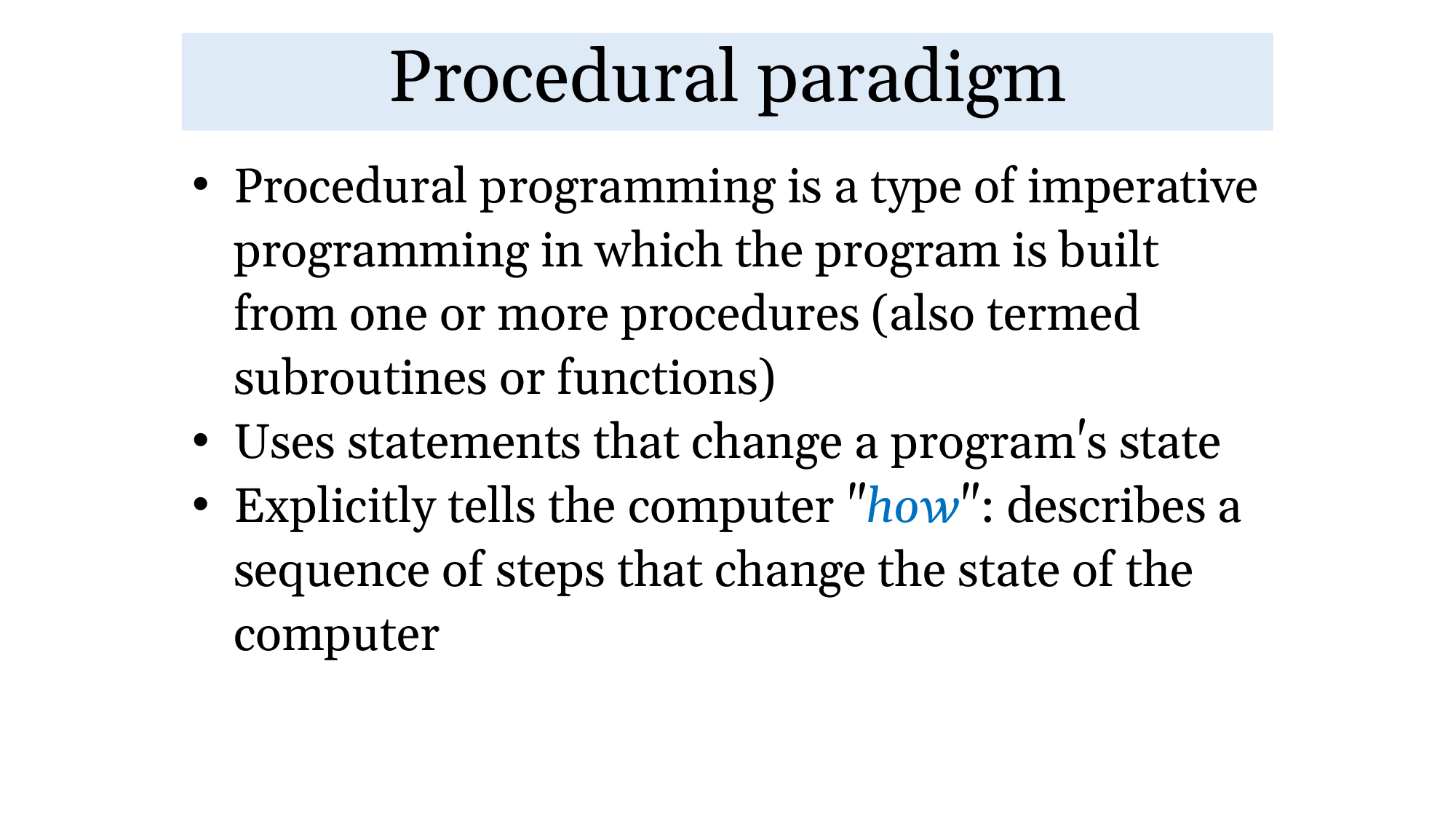

Procedural paradigm
Procedural programming is a type of imperative programming in which the program is built from one or more procedures (also termed subroutines or functions)
Uses statements that change a program's state
Explicitly tells the computer "how": describes a sequence of steps that change the state of the computer